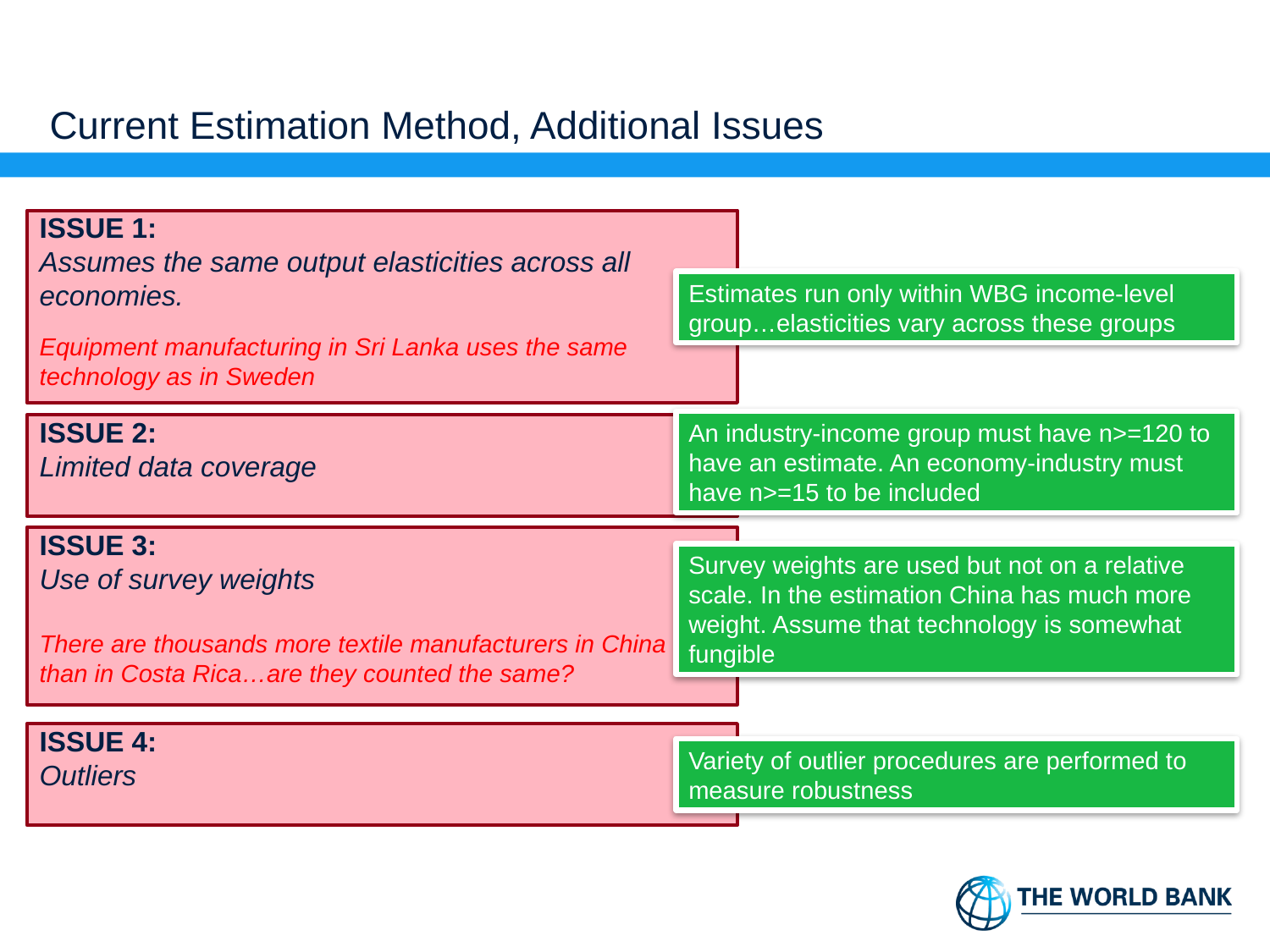

# Current Estimation Method, Additional Issues
ISSUE 1:
Assumes the same output elasticities across all economies.

Equipment manufacturing in Sri Lanka uses the same technology as in Sweden

Estimates run only within WBG income-level group…elasticities vary across these groups
An industry-income group must have n>=120 to have an estimate. An economy-industry must have n>=15 to be included
ISSUE 2:
Limited data coverage

ISSUE 3:
Use of survey weights

There are thousands more textile manufacturers in China
than in Costa Rica…are they counted the same?

Survey weights are used but not on a relative scale. In the estimation China has much more weight. Assume that technology is somewhat fungible
ISSUE 4:
Outliers

Variety of outlier procedures are performed to measure robustness